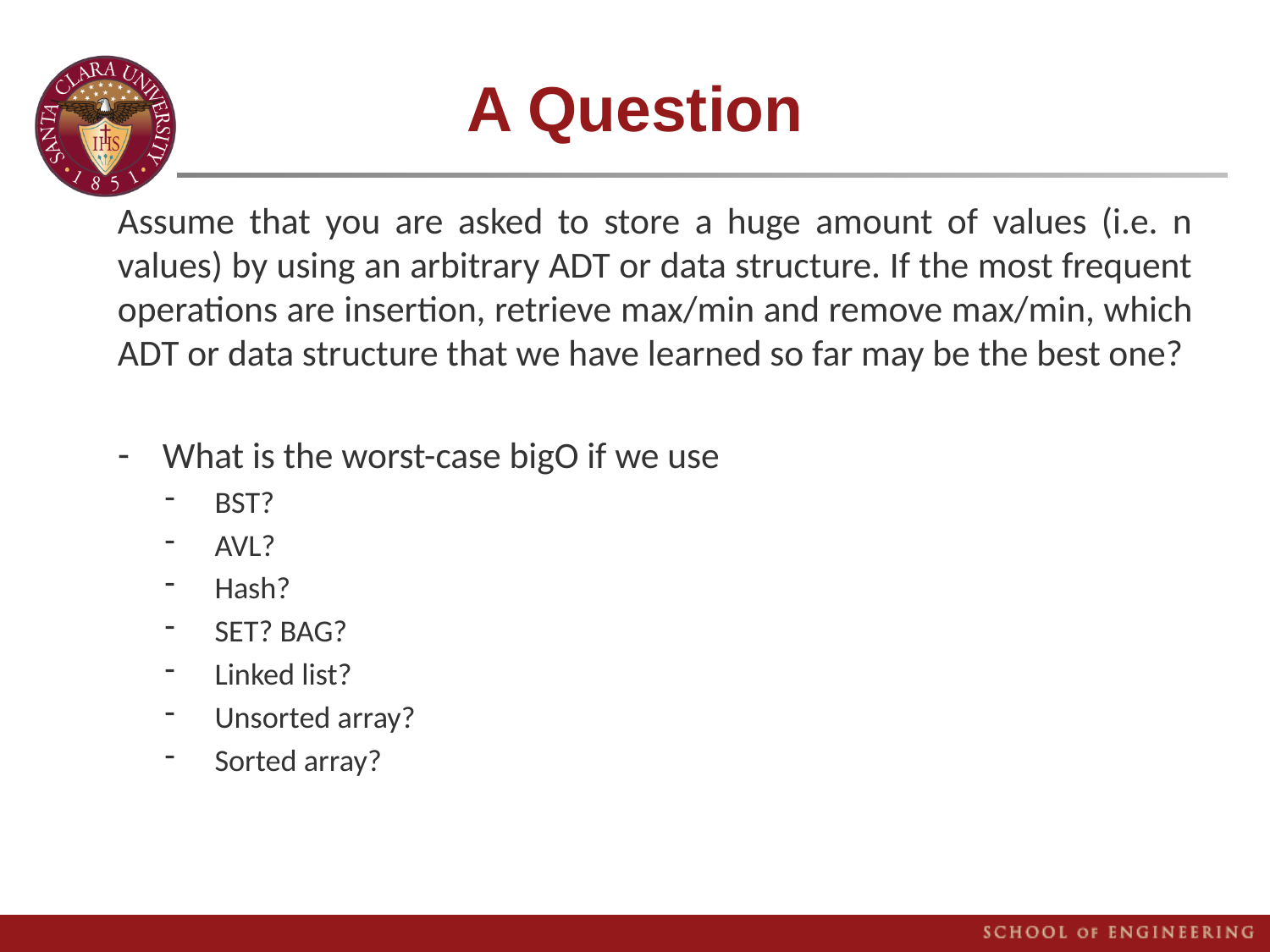

# A Question
Assume that you are asked to store a huge amount of values (i.e. n values) by using an arbitrary ADT or data structure. If the most frequent operations are insertion, retrieve max/min and remove max/min, which ADT or data structure that we have learned so far may be the best one?

What is the worst-case bigO if we use
BST?
AVL?
Hash?
SET? BAG?
Linked list?
Unsorted array?
Sorted array?